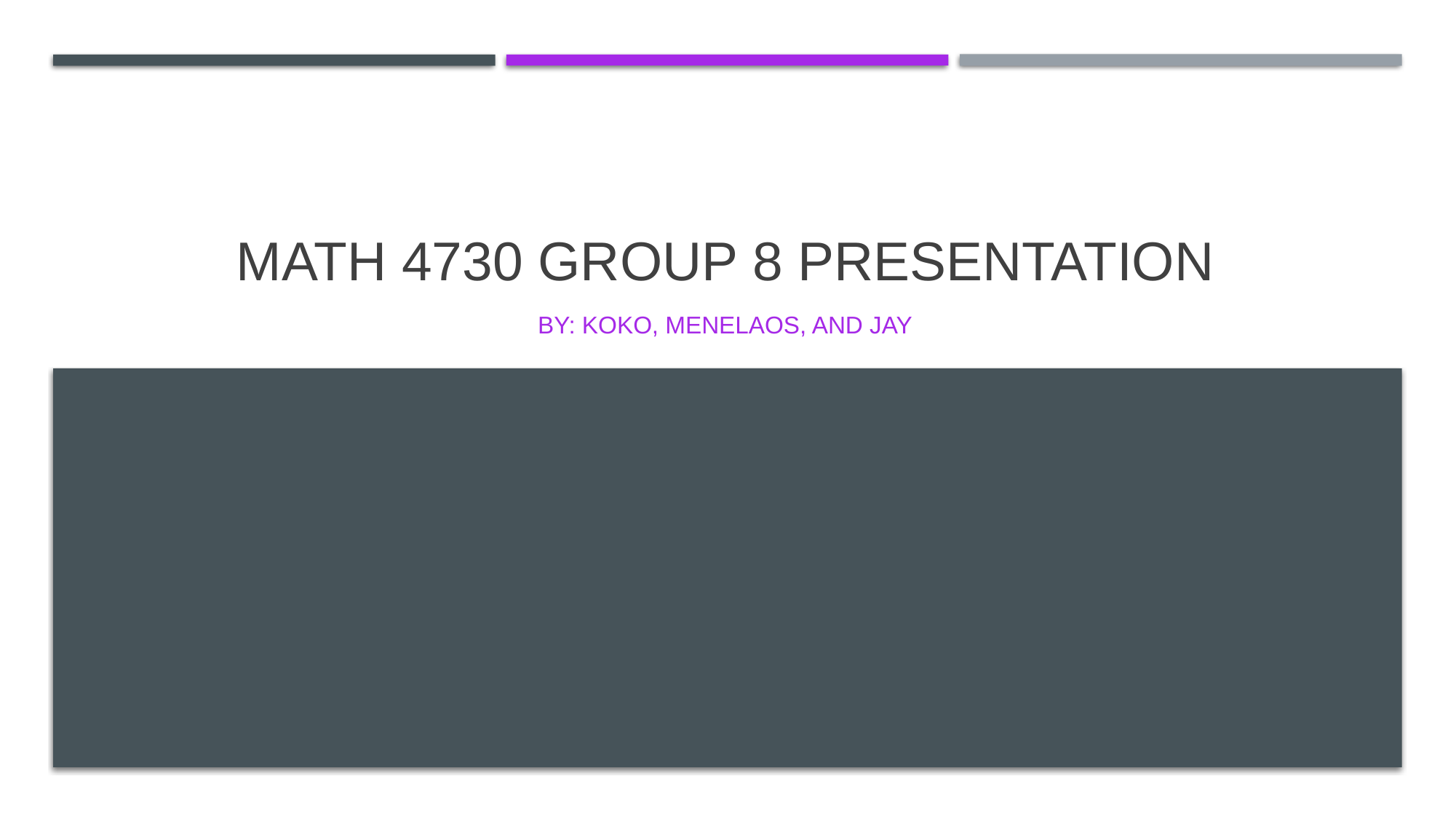

# MATH 4730 Group 8 presentation
BY: KOKO, Menelaos, and jay